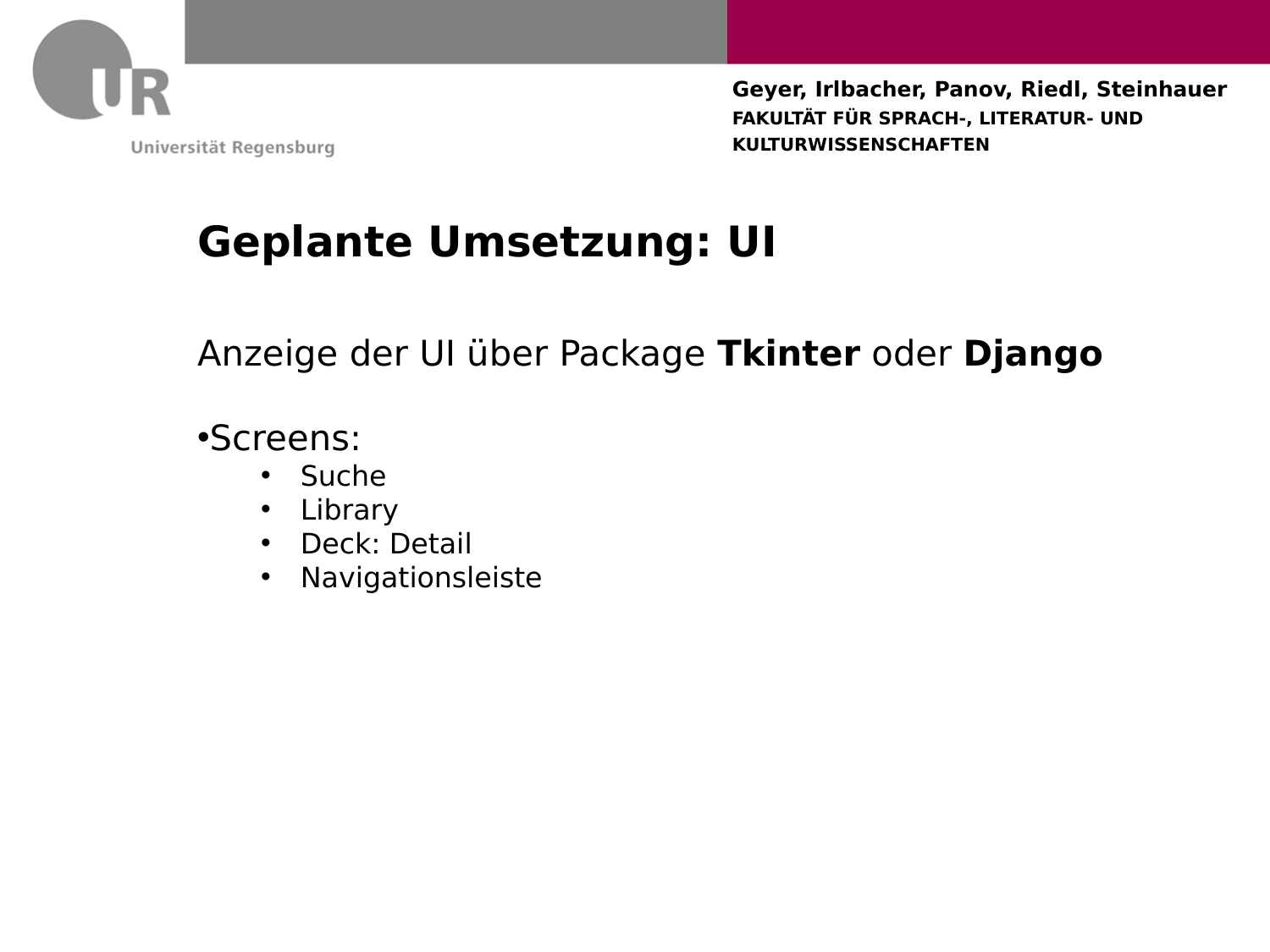

# Geplante Umsetzung: UI
Anzeige der UI über Package Tkinter oder Django

Screens:
Suche
Library
Deck: Detail
Navigationsleiste